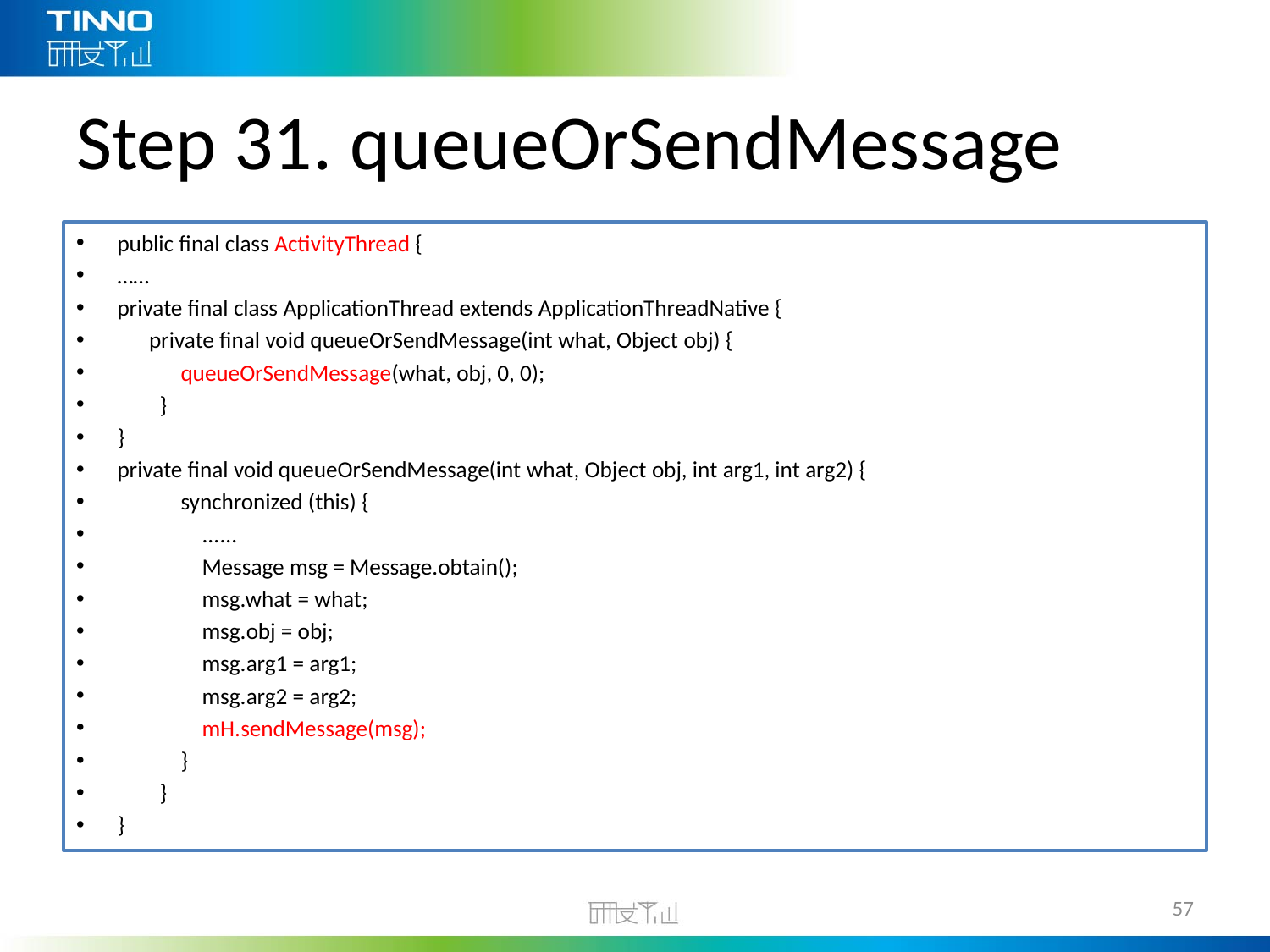

# Step 31. queueOrSendMessage
public final class ActivityThread {
……
private final class ApplicationThread extends ApplicationThreadNative {
      private final void queueOrSendMessage(int what, Object obj) {
            queueOrSendMessage(what, obj, 0, 0);
        }
}
private final void queueOrSendMessage(int what, Object obj, int arg1, int arg2) {
            synchronized (this) {
                ......
                Message msg = Message.obtain();
                msg.what = what;
                msg.obj = obj;
                msg.arg1 = arg1;
                msg.arg2 = arg2;
                mH.sendMessage(msg);
            }
        }
}

57